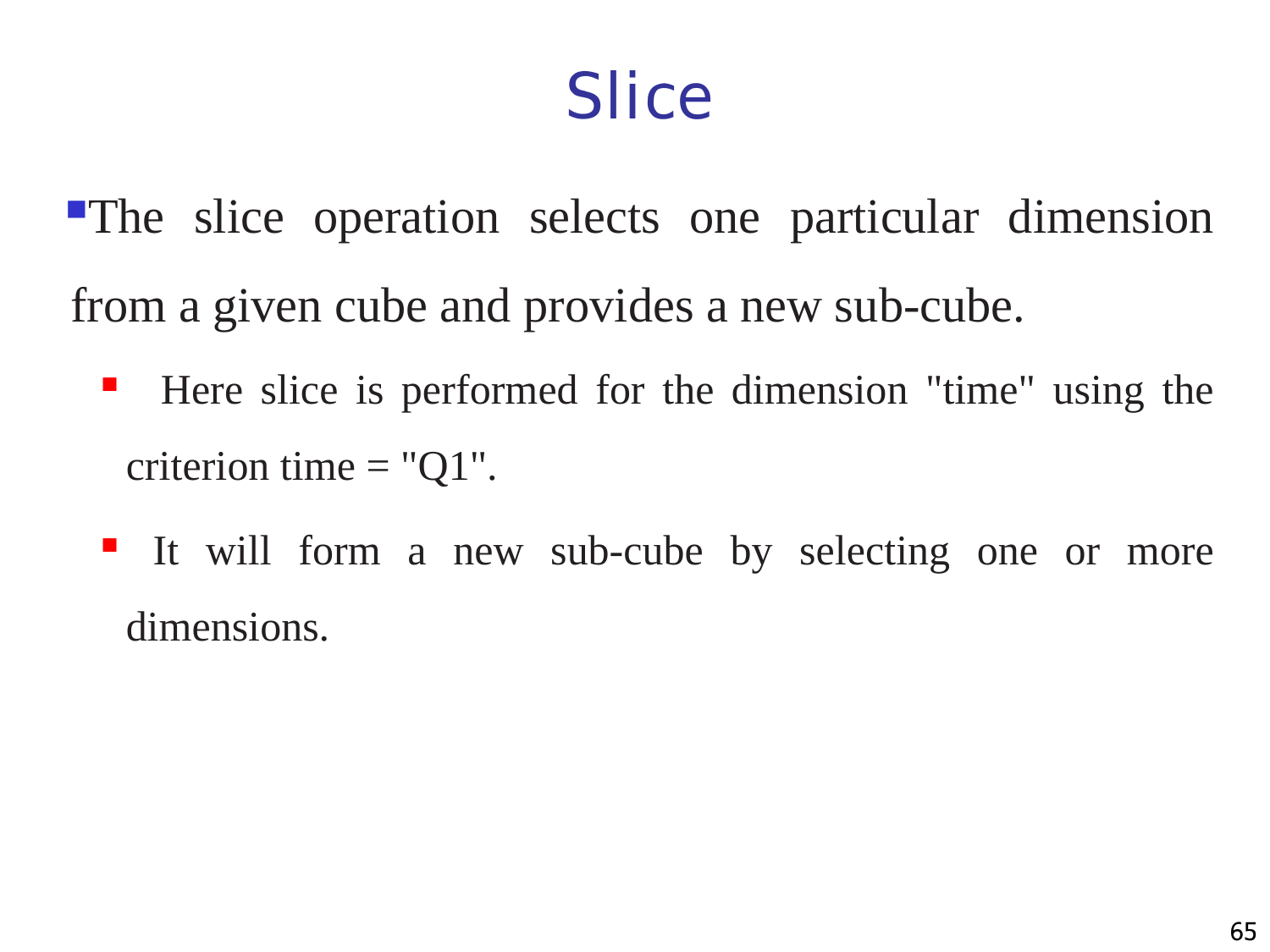

# Slice
The slice operation selects one particular dimension from a given cube and provides a new sub-cube.
  Here slice is performed for the dimension "time" using the criterion time = "Q1".
 It will form a new sub-cube by selecting one or more dimensions.

65